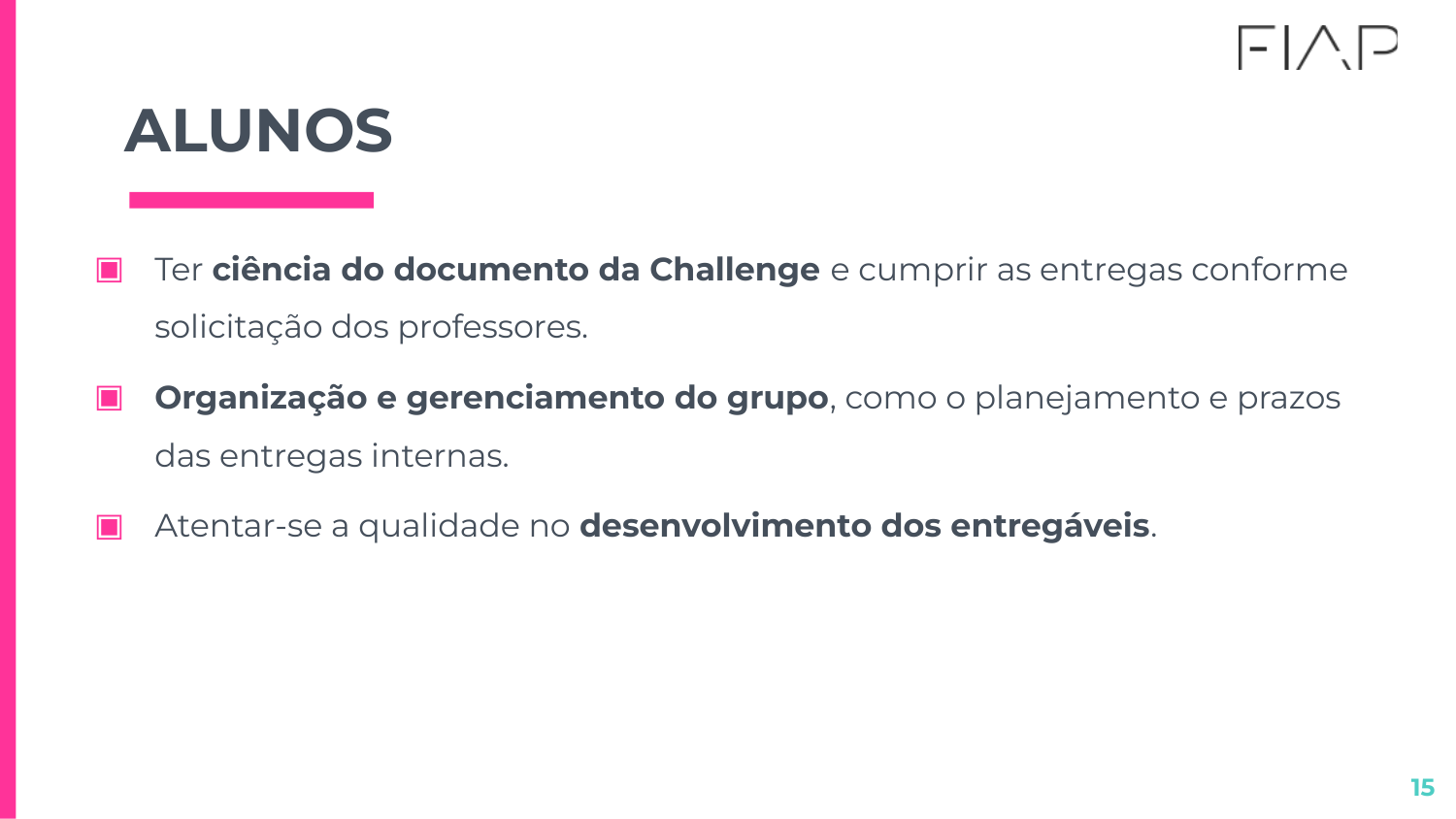

# ALUNOS
Ter ciência do documento da Challenge e cumprir as entregas conforme solicitação dos professores.
Organização e gerenciamento do grupo, como o planejamento e prazos das entregas internas.
Atentar-se a qualidade no desenvolvimento dos entregáveis.
15